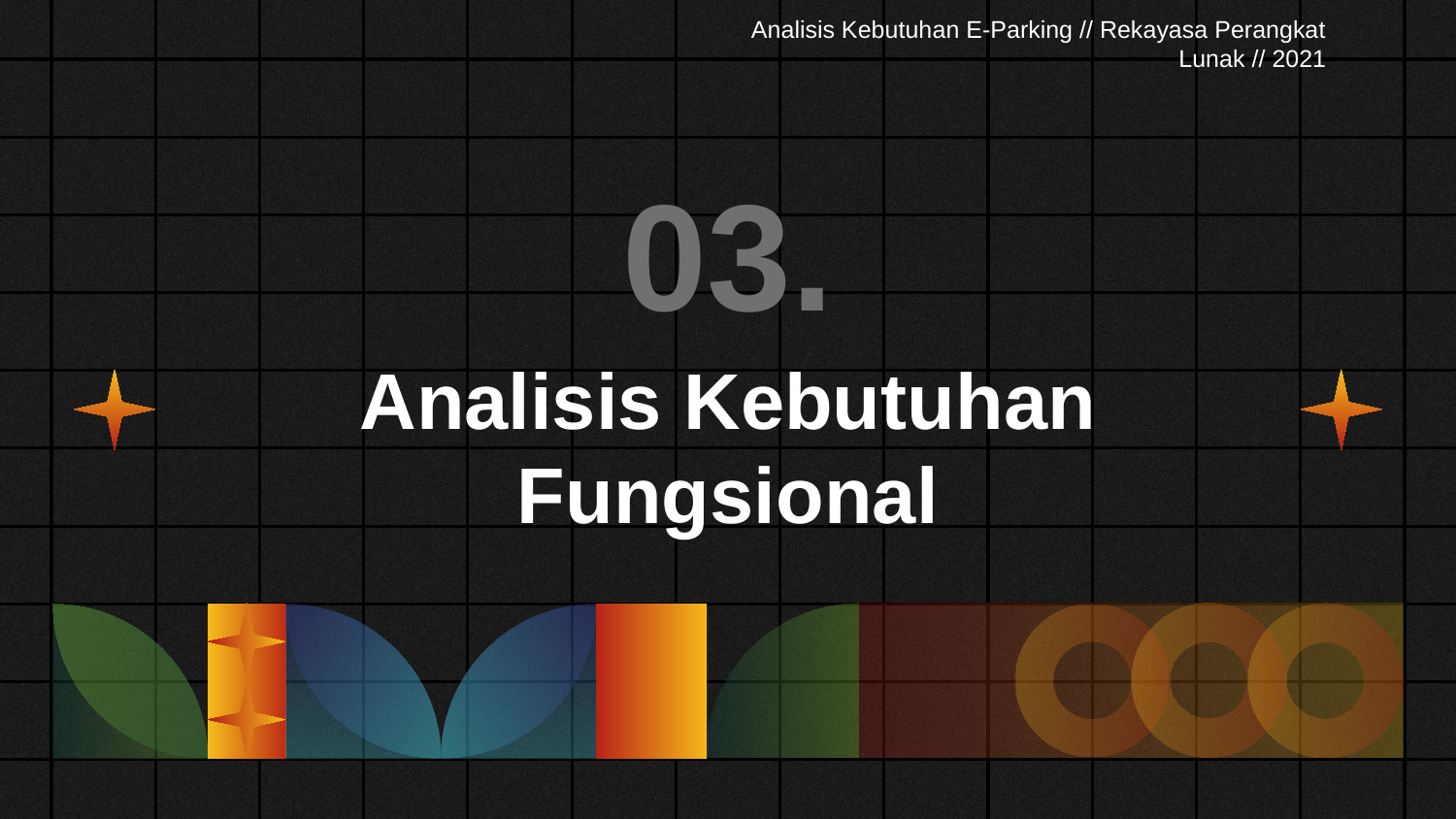

Analisis Kebutuhan E-Parking // Rekayasa Perangkat Lunak // 2021
03.
# Analisis Kebutuhan Fungsional